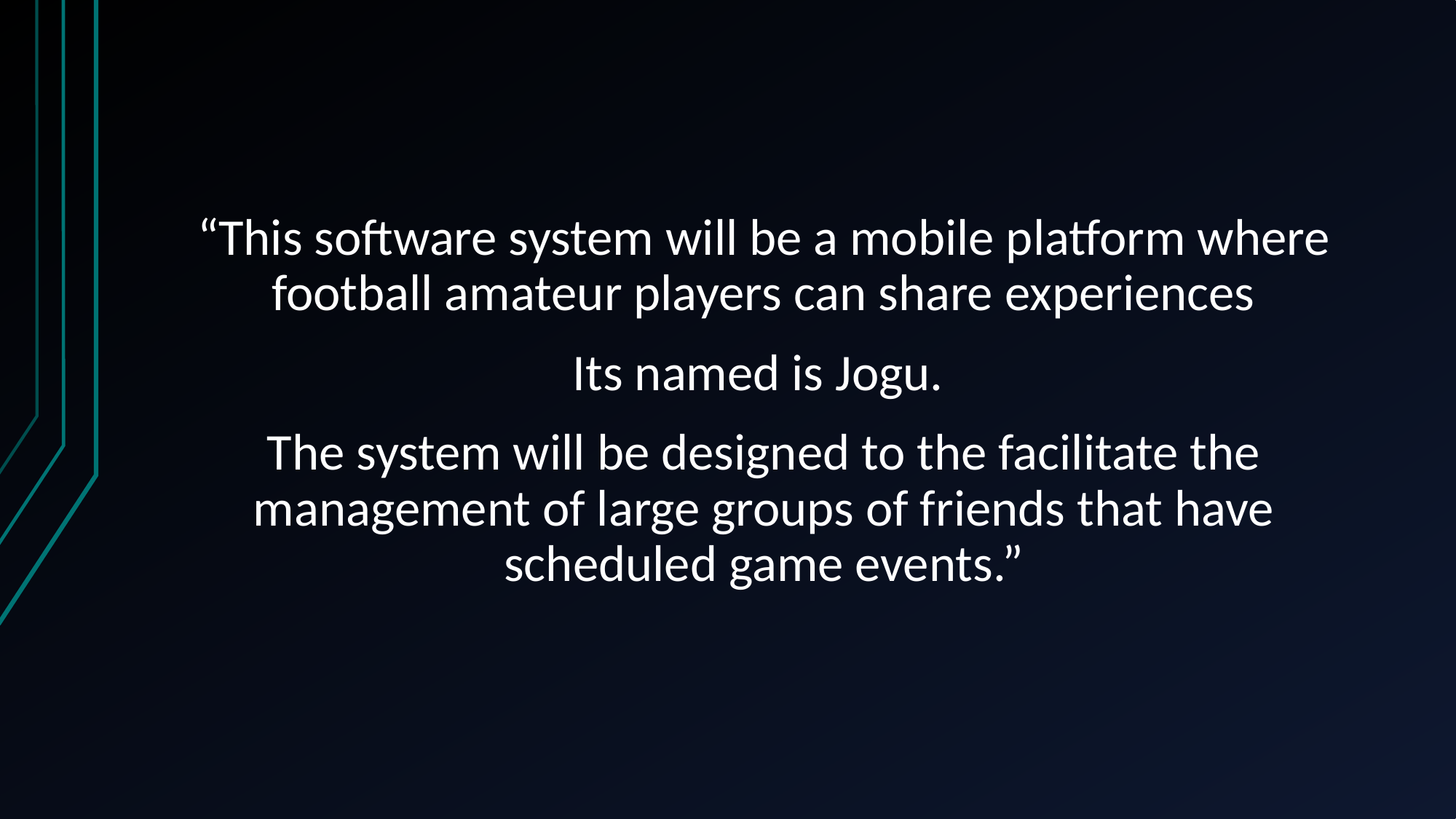

#
“This software system will be a mobile platform where football amateur players can share experiences
Its named is Jogu.
The system will be designed to the facilitate the management of large groups of friends that have scheduled game events.”